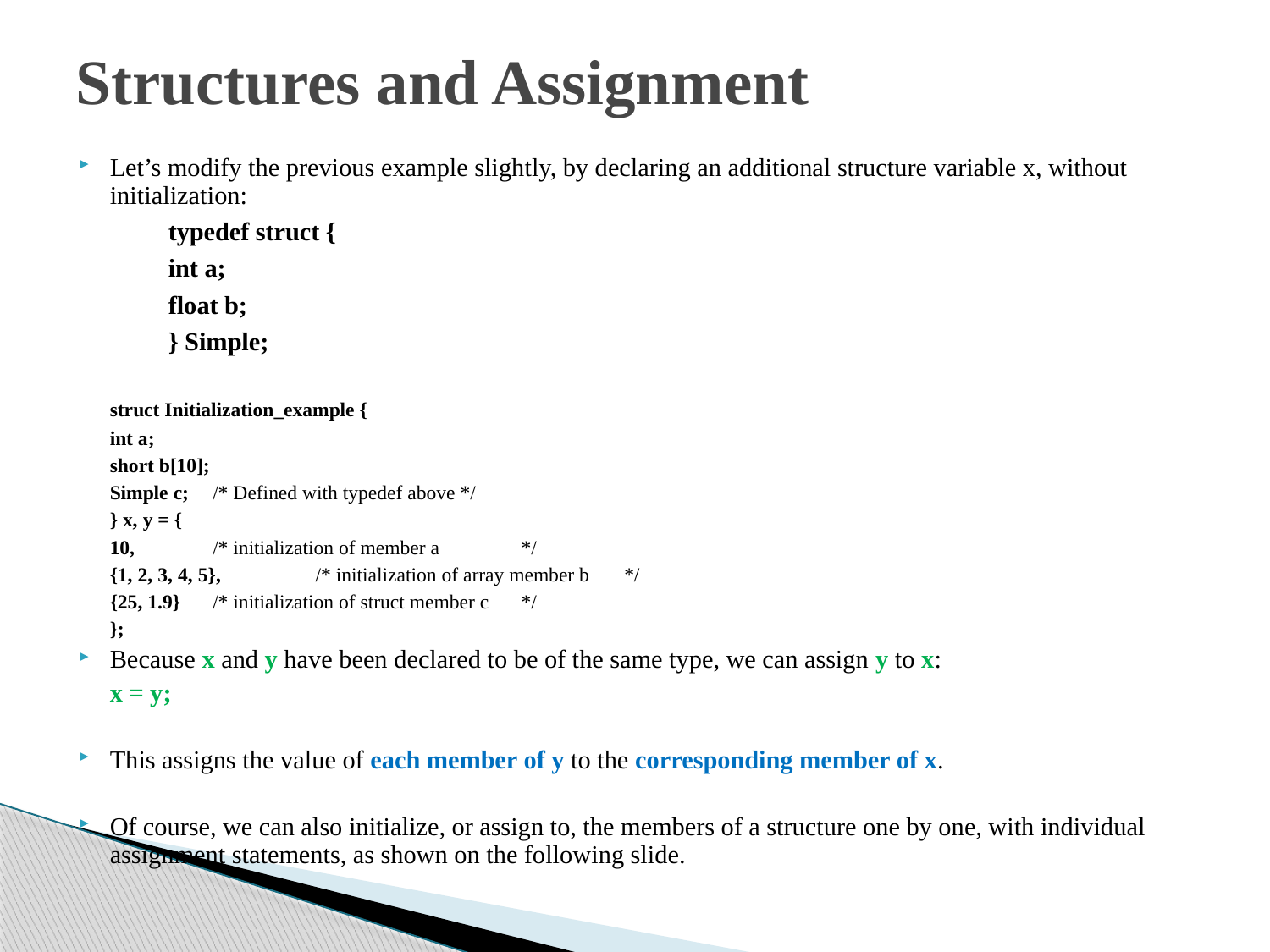

# Structures and Assignment
Let’s modify the previous example slightly, by declaring an additional structure variable x, without initialization:
	typedef struct {
		int a;
		float b;
	} Simple;

		struct Initialization_example {
			int a;
			short b[10];
			Simple c;   		/* Defined with typedef above */
		} x, y = {
			10, 		/* initialization of member a	*/
			{1, 2, 3, 4, 5},	/* initialization of array member b	*/
			{25, 1.9}		/* initialization of struct member c	*/
		};
Because x and y have been declared to be of the same type, we can assign y to x:
		x = y;

This assigns the value of each member of y to the corresponding member of x.

Of course, we can also initialize, or assign to, the members of a structure one by one, with individual assignment statements, as shown on the following slide.